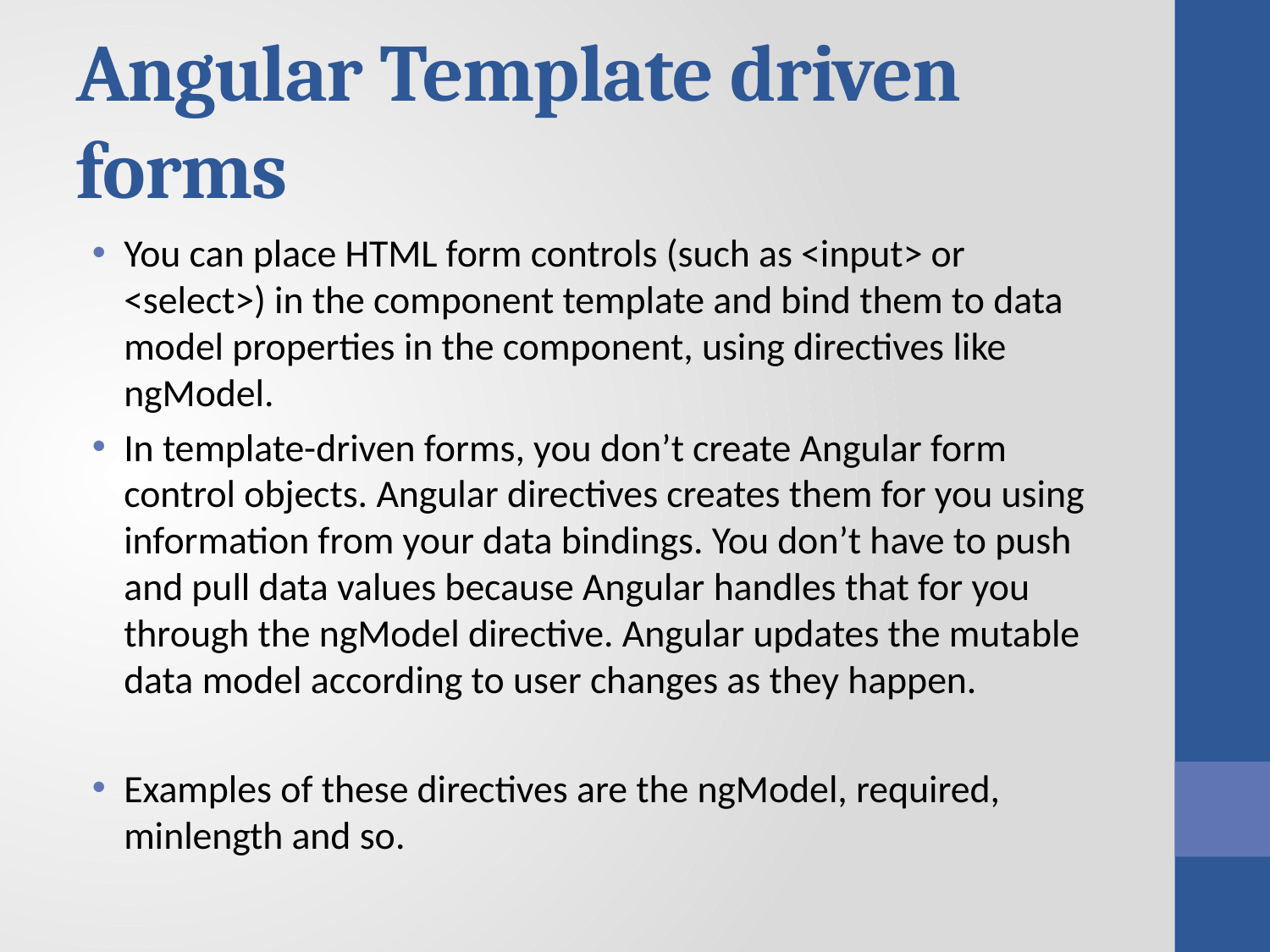

# Angular Template driven forms
You can place HTML form controls (such as <input> or <select>) in the component template and bind them to data model properties in the component, using directives like ngModel.
In template-driven forms, you don’t create Angular form control objects. Angular directives creates them for you using information from your data bindings. You don’t have to push and pull data values because Angular handles that for you through the ngModel directive. Angular updates the mutable data model according to user changes as they happen.

Examples of these directives are the ngModel, required, minlength and so.